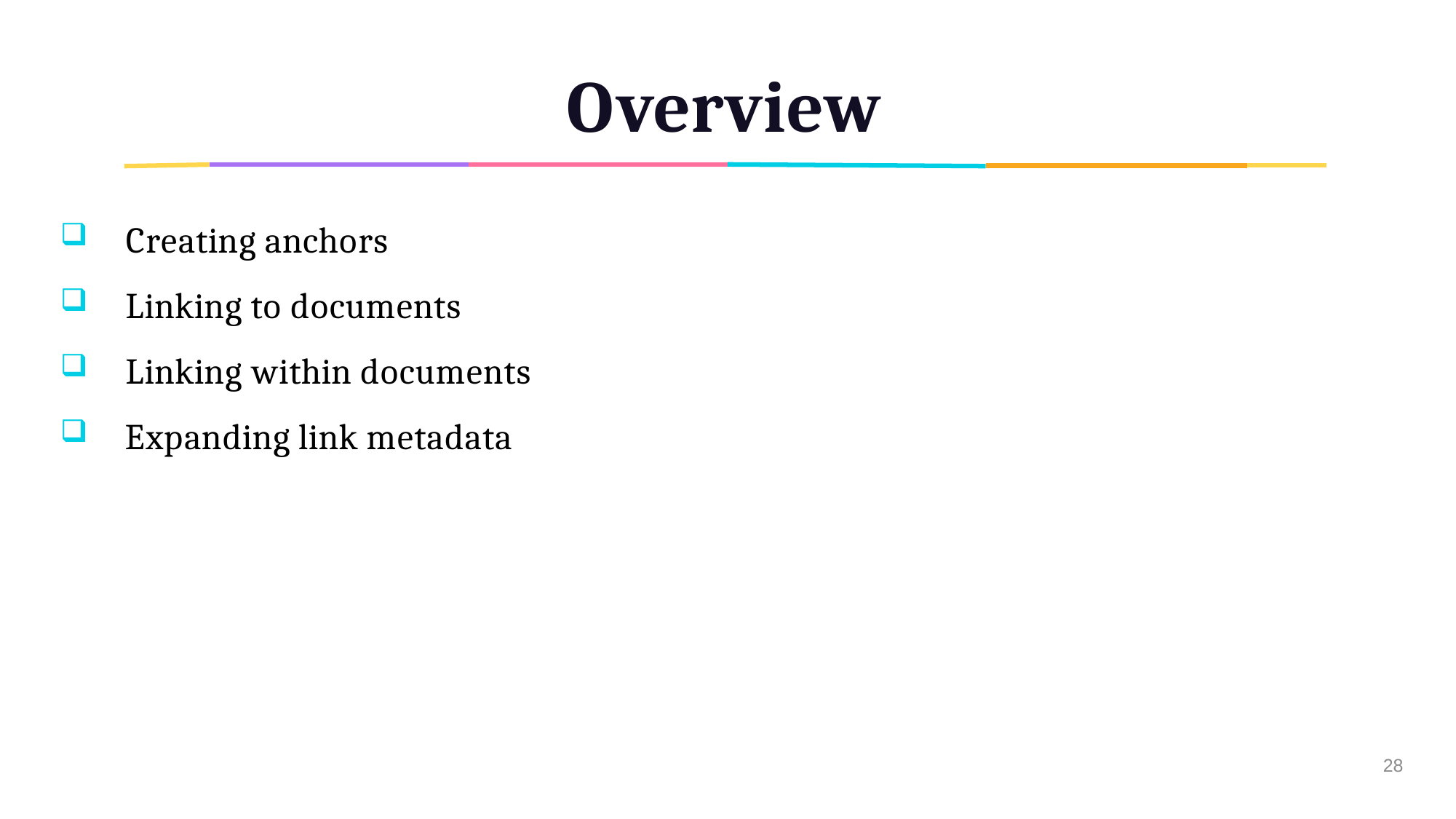

# Overview
Creating anchors
Linking to documents
Linking within documents
Expanding link metadata
28